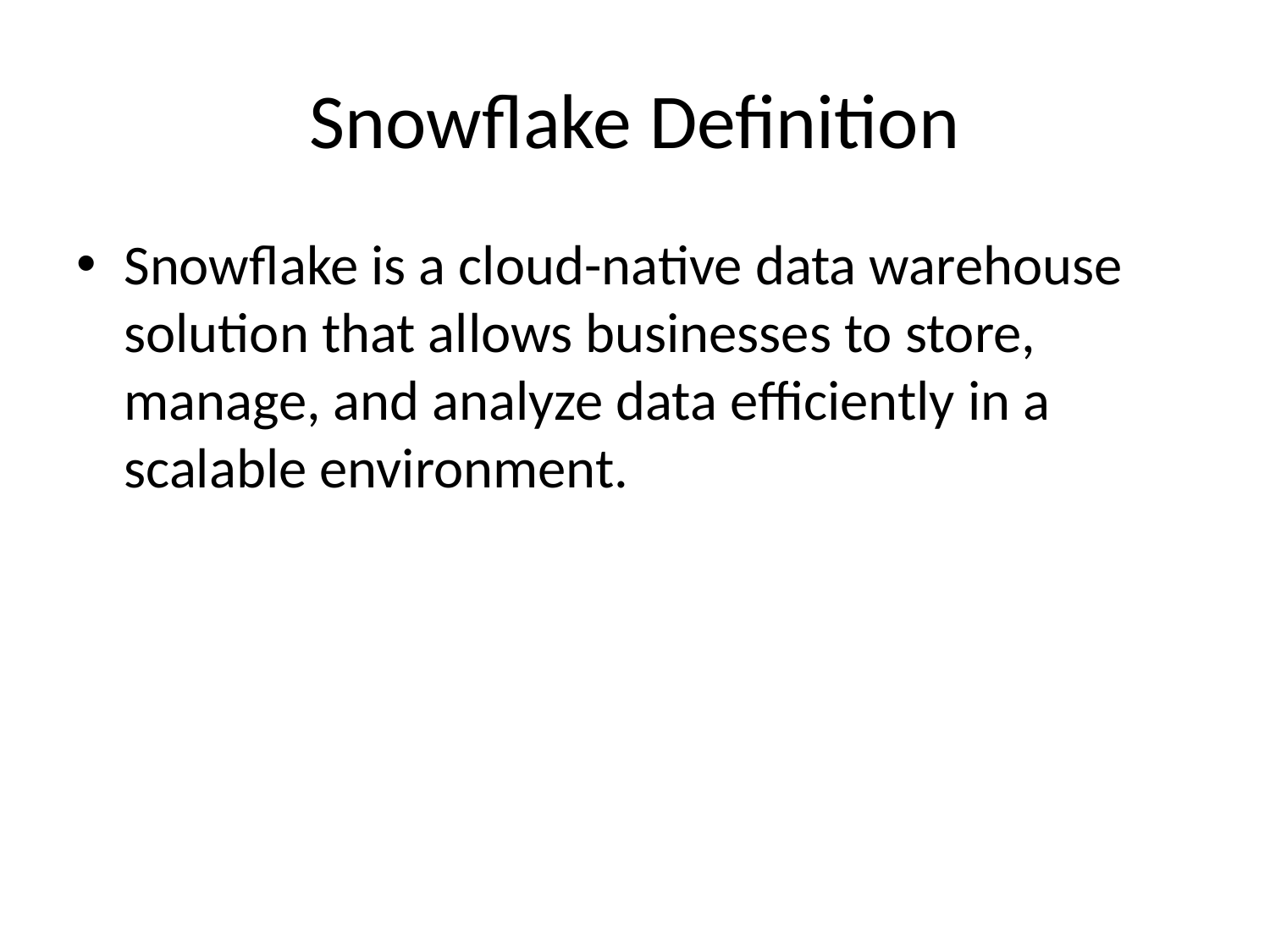

# Snowflake Definition
Snowflake is a cloud-native data warehouse solution that allows businesses to store, manage, and analyze data efficiently in a scalable environment.